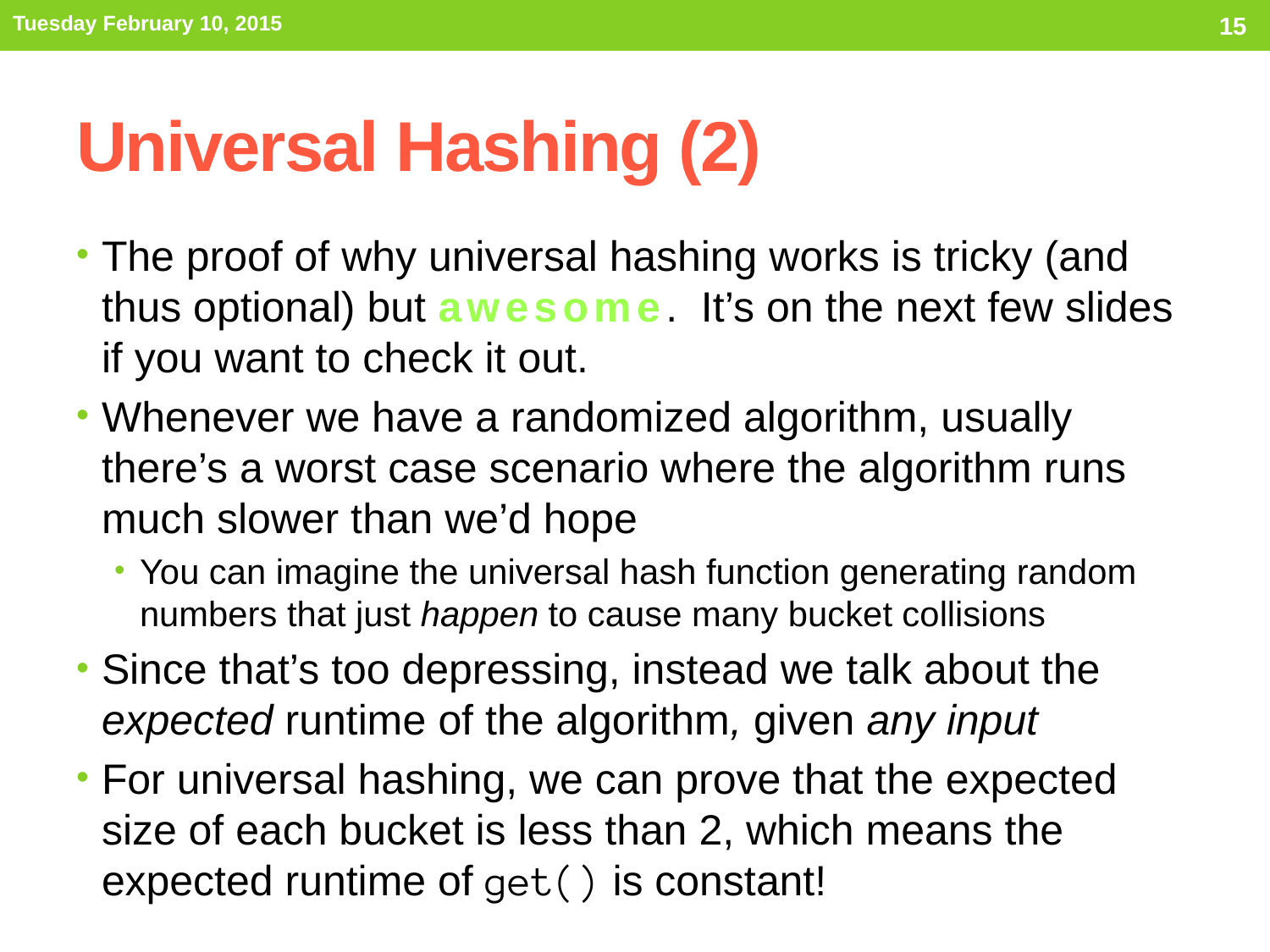

Tuesday February 10, 2015
15
# Universal Hashing (2)
The proof of why universal hashing works is tricky (and thus optional) but awesome.  It’s on the next few slides if you want to check it out.
Whenever we have a randomized algorithm, usually there’s a worst case scenario where the algorithm runs much slower than we’d hope
You can imagine the universal hash function generating random numbers that just happen to cause many bucket collisions
Since that’s too depressing, instead we talk about the expected runtime of the algorithm, given any input
For universal hashing, we can prove that the expected size of each bucket is less than 2, which means the expected runtime of get() is constant!